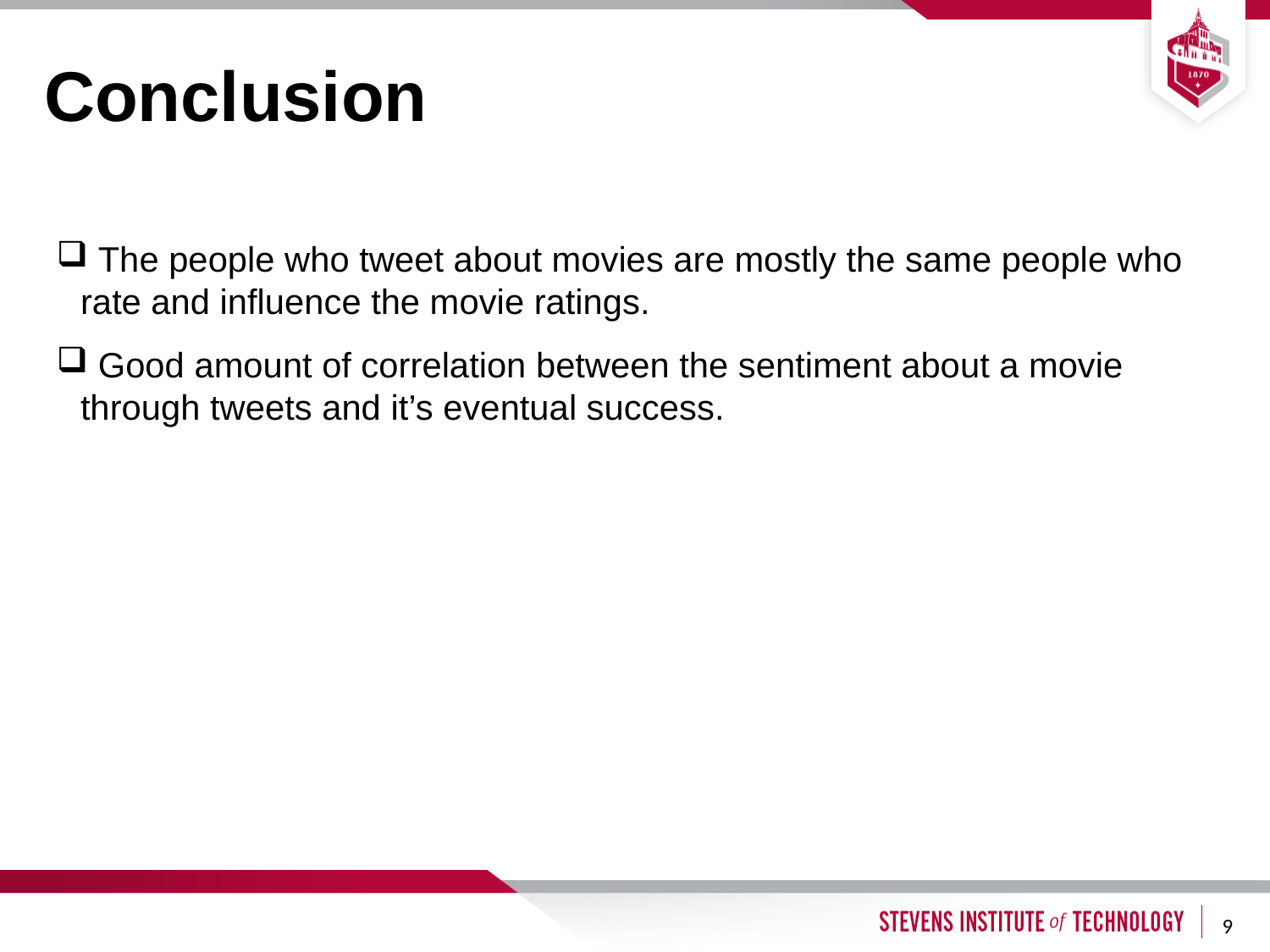

# Conclusion
 The people who tweet about movies are mostly the same people who rate and influence the movie ratings.
 Good amount of correlation between the sentiment about a movie through tweets and it’s eventual success.
9